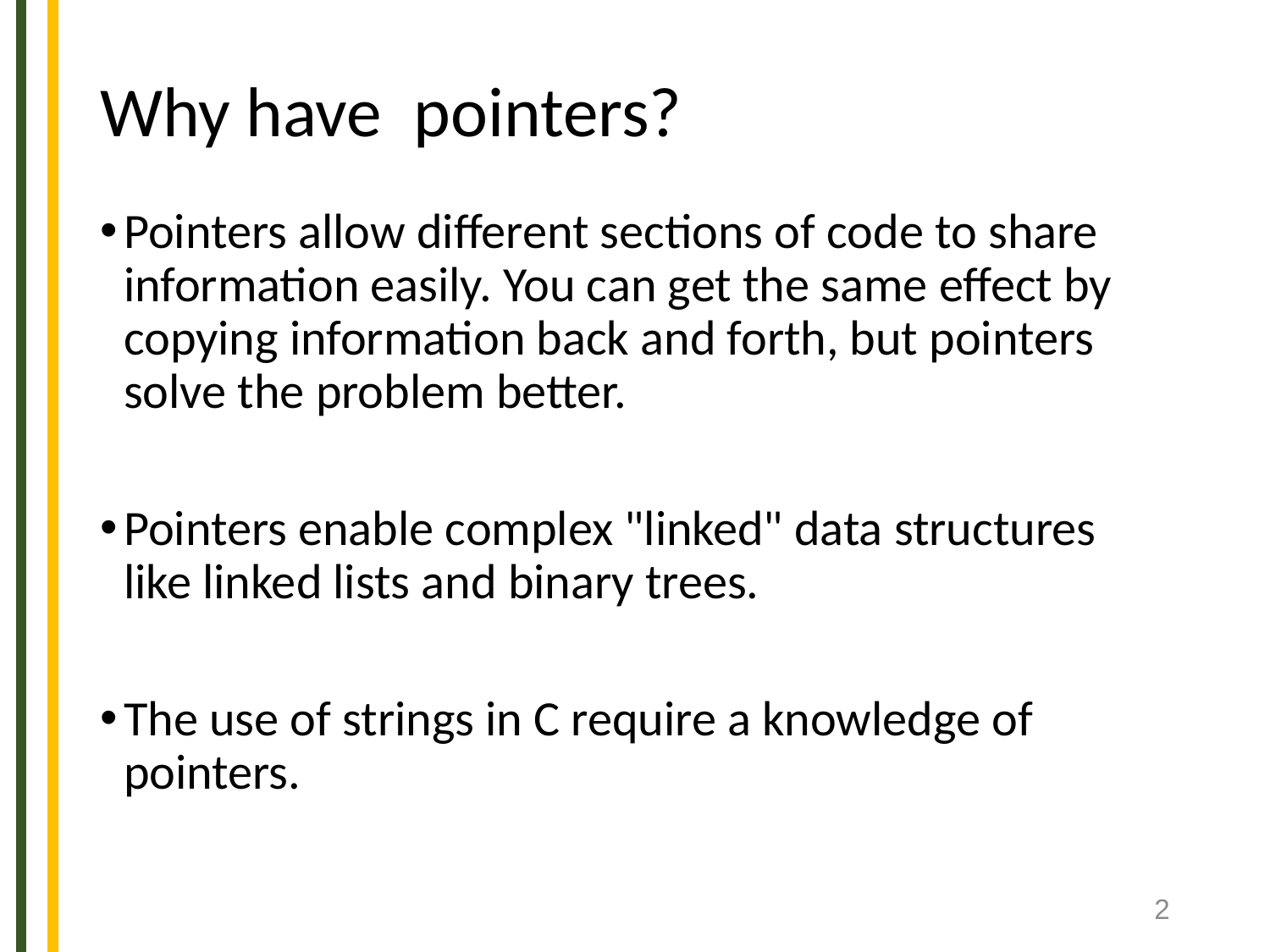

# Why have  pointers?
Pointers allow different sections of code to share information easily. You can get the same effect by copying information back and forth, but pointers solve the problem better.

Pointers enable complex "linked" data structures like linked lists and binary trees.

The use of strings in C require a knowledge of pointers.

2